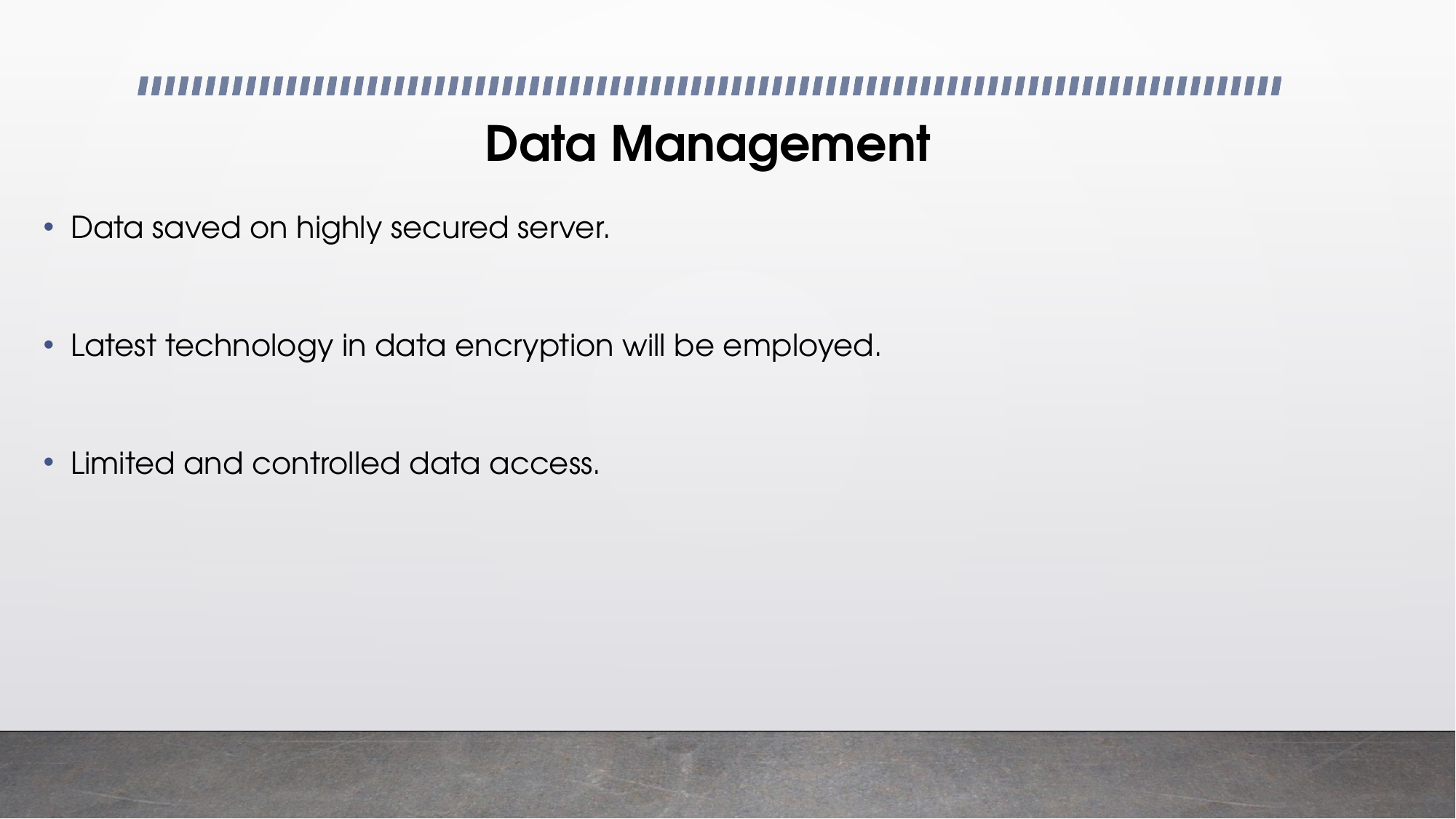

# Data Management
Data saved on highly secured server.

Latest technology in data encryption will be employed.

Limited and controlled data access.